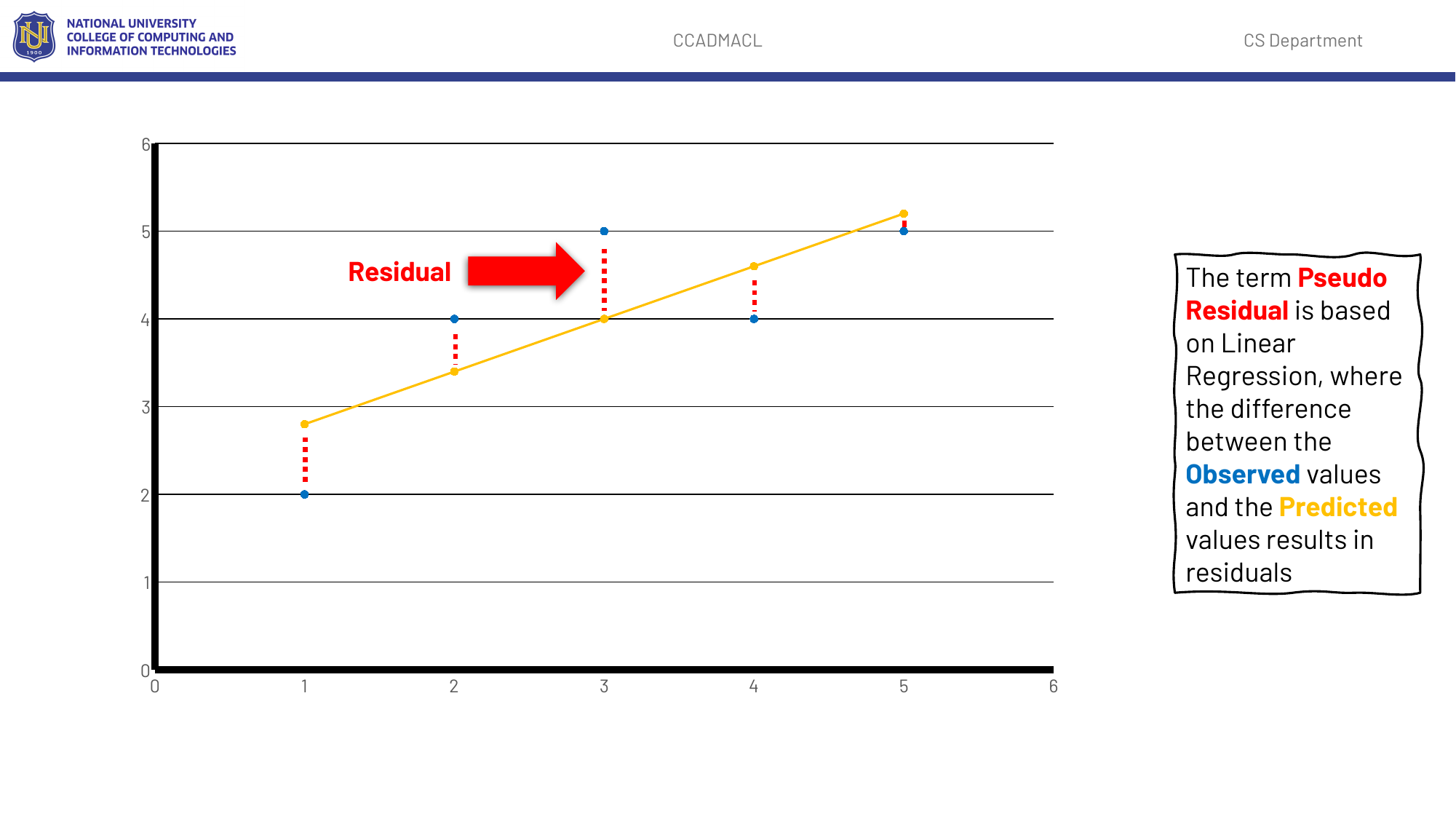

### Chart

| Category | Y-Values | Y-pred |
|---|---|---|
Residual
The term Pseudo Residual is based on Linear Regression, where the difference between the Observed values and the Predicted values results in residuals